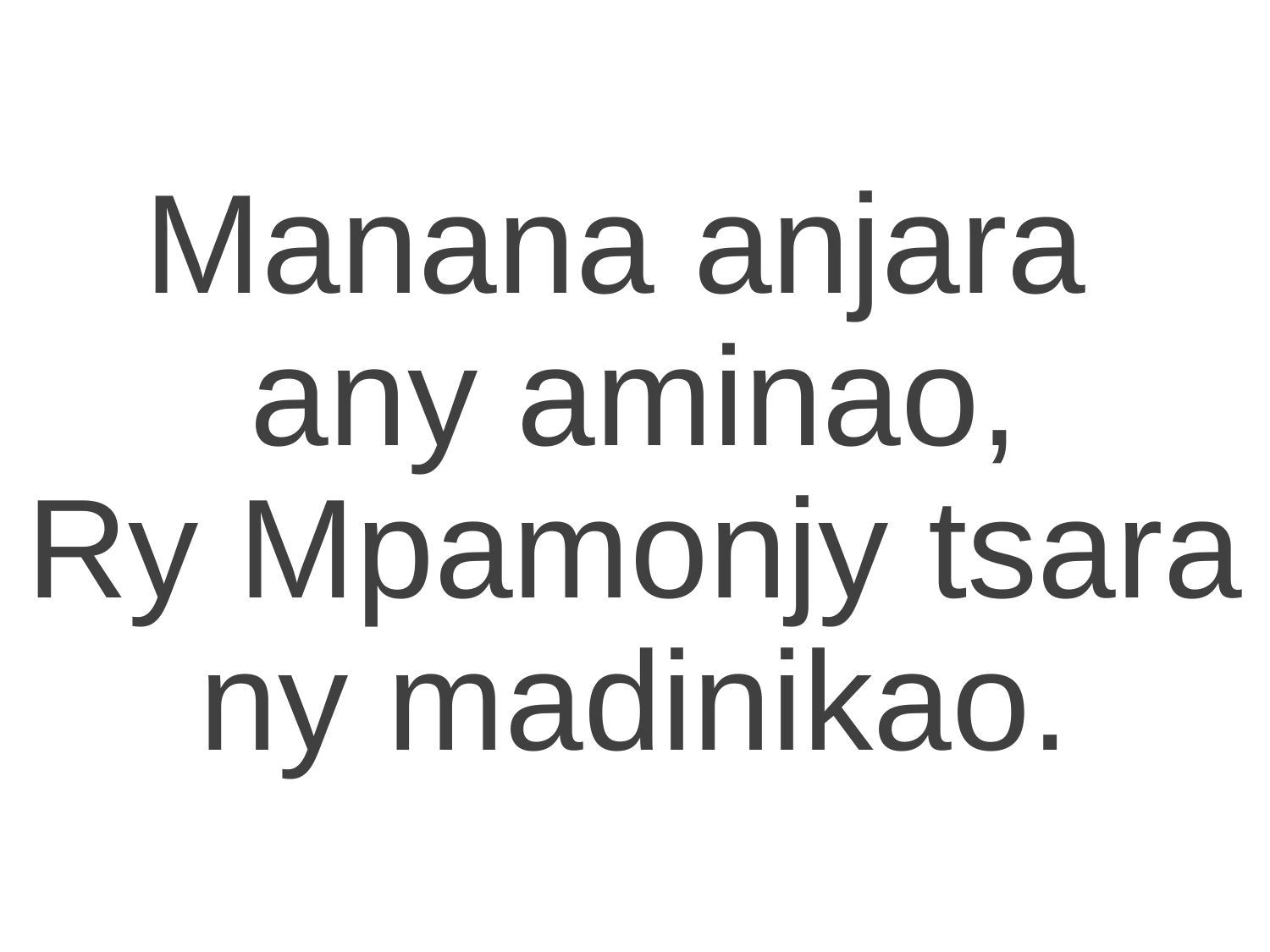

Manana anjara
any aminao,
Ry Mpamonjy tsara ny madinikao.